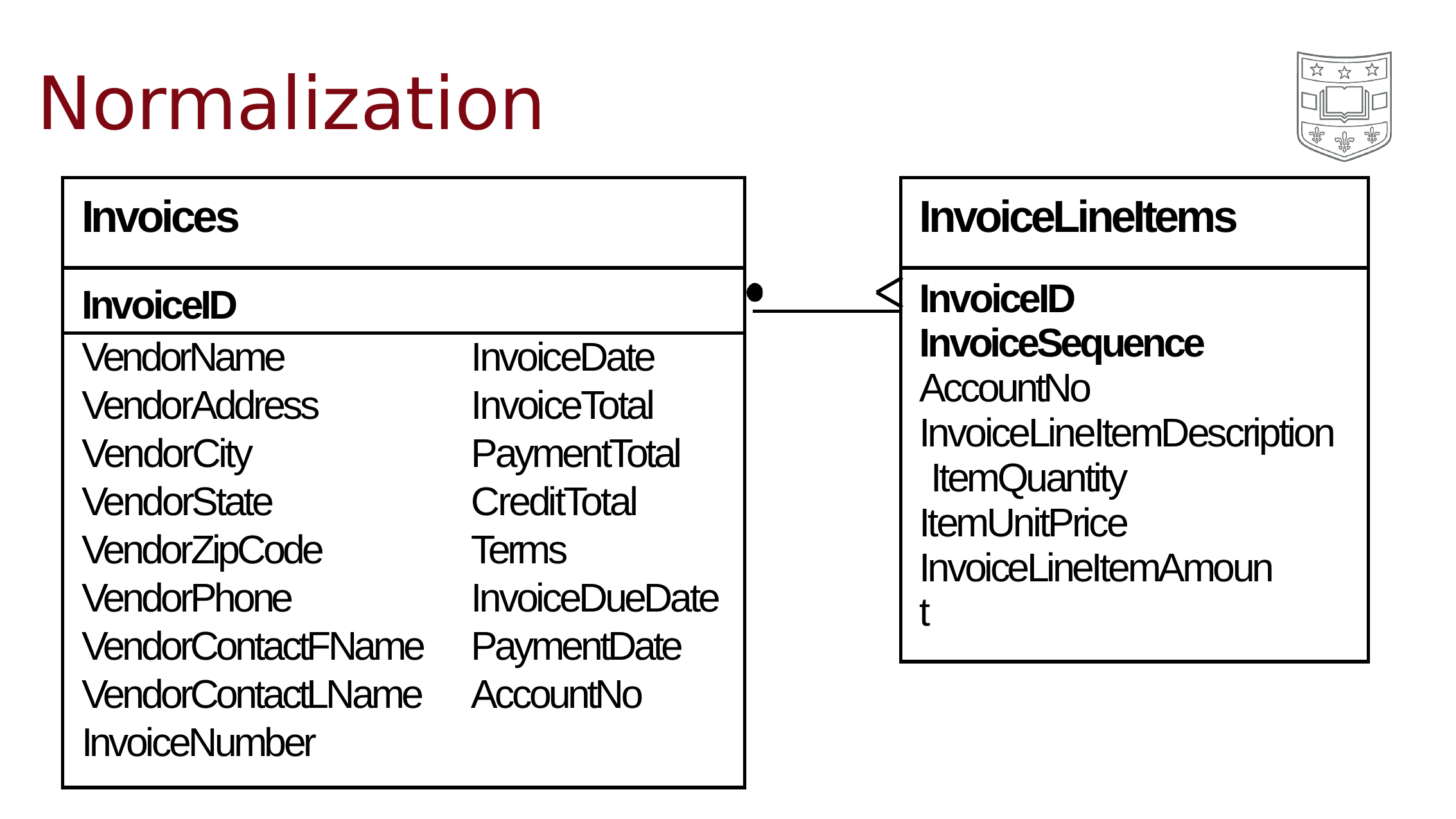

# Normalization
| Invoices |  |
| --- | --- |
| InvoiceID |  |
| VendorName | InvoiceDate |
| VendorAddress | InvoiceTotal |
| VendorCity | PaymentTotal |
| VendorState | CreditTotal |
| VendorZipCode | Terms |
| VendorPhone | InvoiceDueDate |
| VendorContactFName | PaymentDate |
| VendorContactLName | AccountNo |
| InvoiceNumber |  |
|  | InvoiceLineItems |
| --- | --- |
|  | InvoiceID InvoiceSequence AccountNo InvoiceLineItemDescription ItemQuantity ItemUnitPrice InvoiceLineItemAmount |
|  |  |